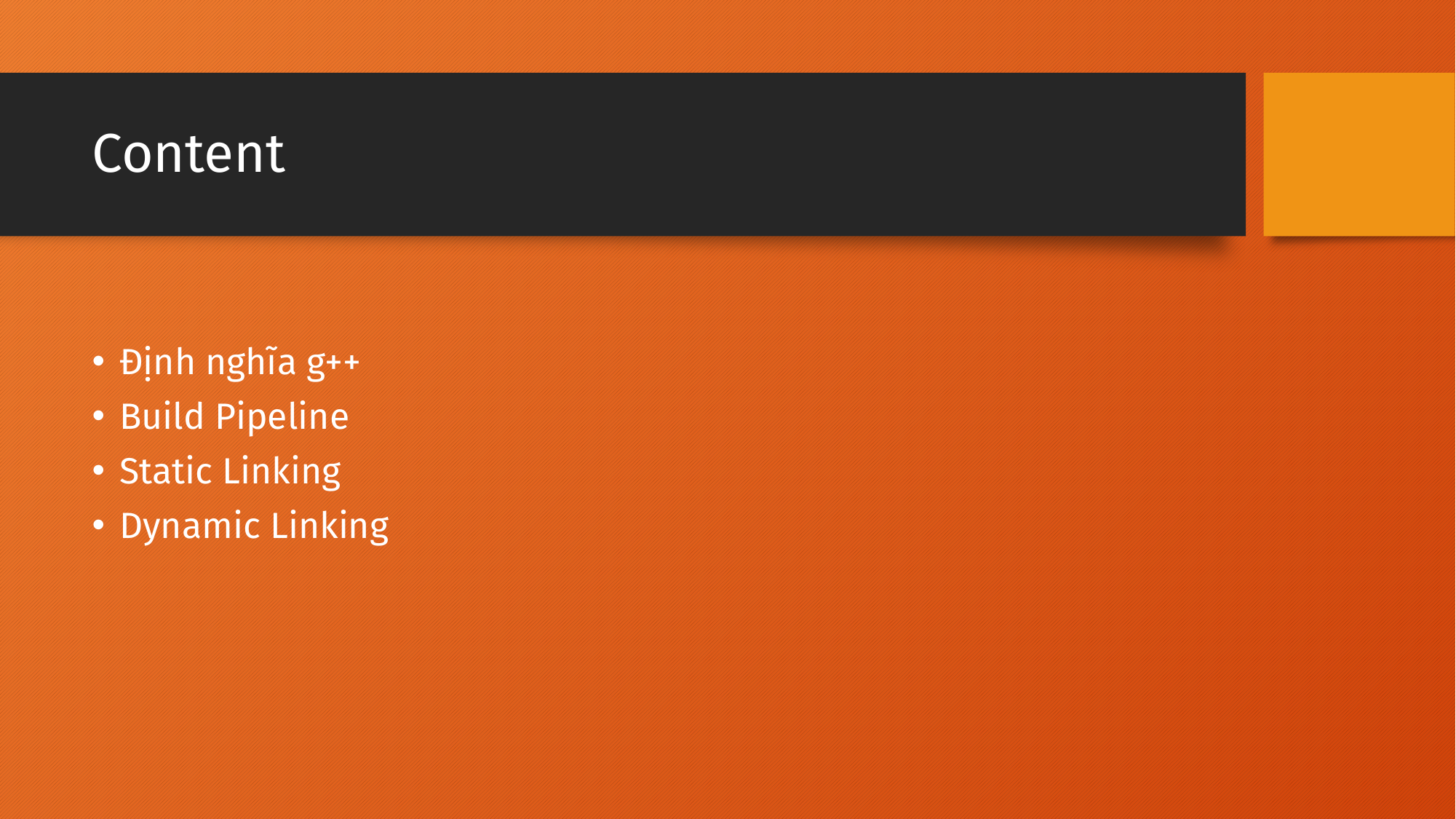

# Content

Định nghĩa g++
Build Pipeline
Static Linking
Dynamic Linking